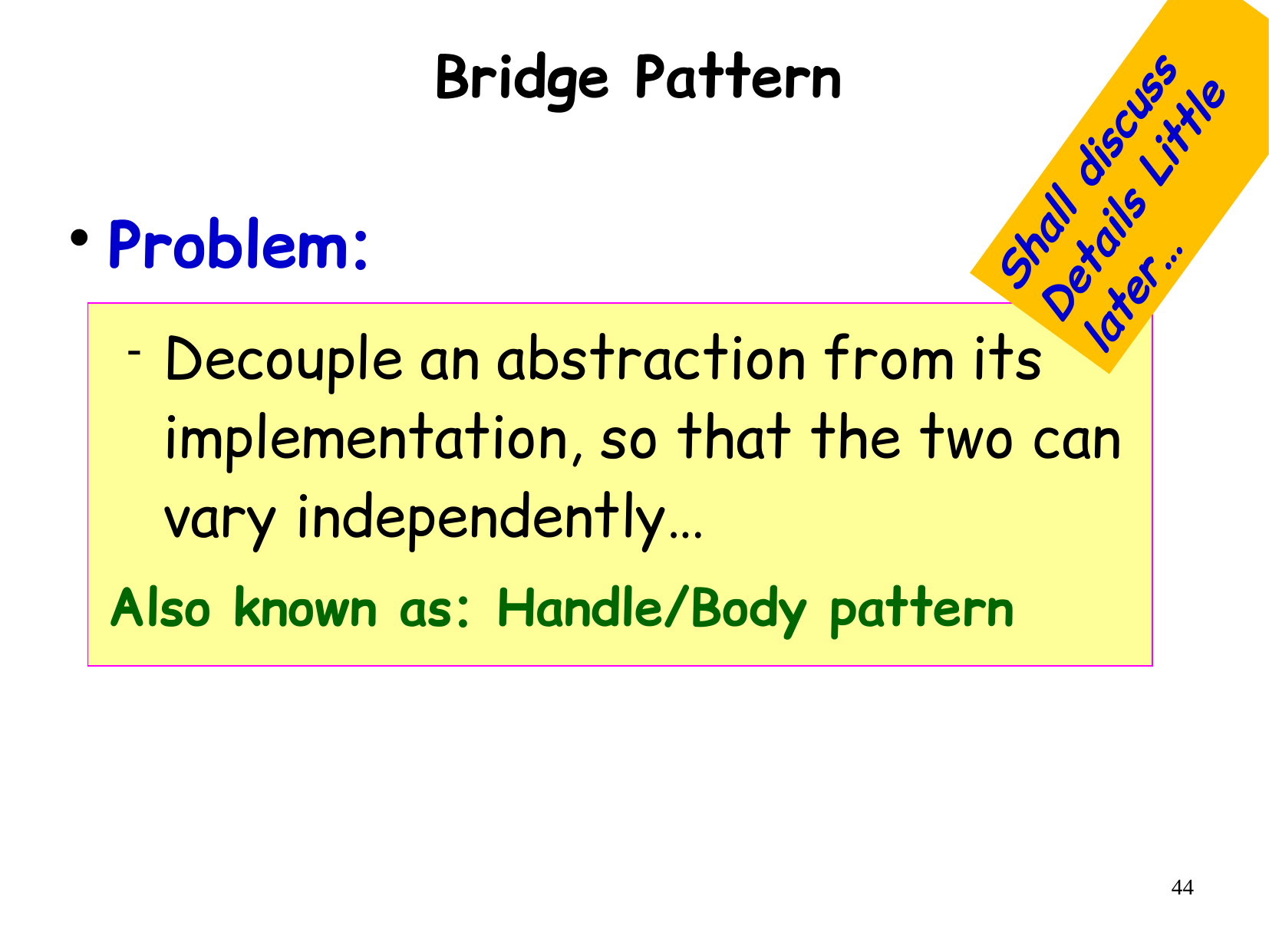

# Bridge Pattern
Shall discuss Details Little later…
Problem:
Decouple an abstraction from its implementation, so that the two can vary independently…
	Also known as: Handle/Body pattern